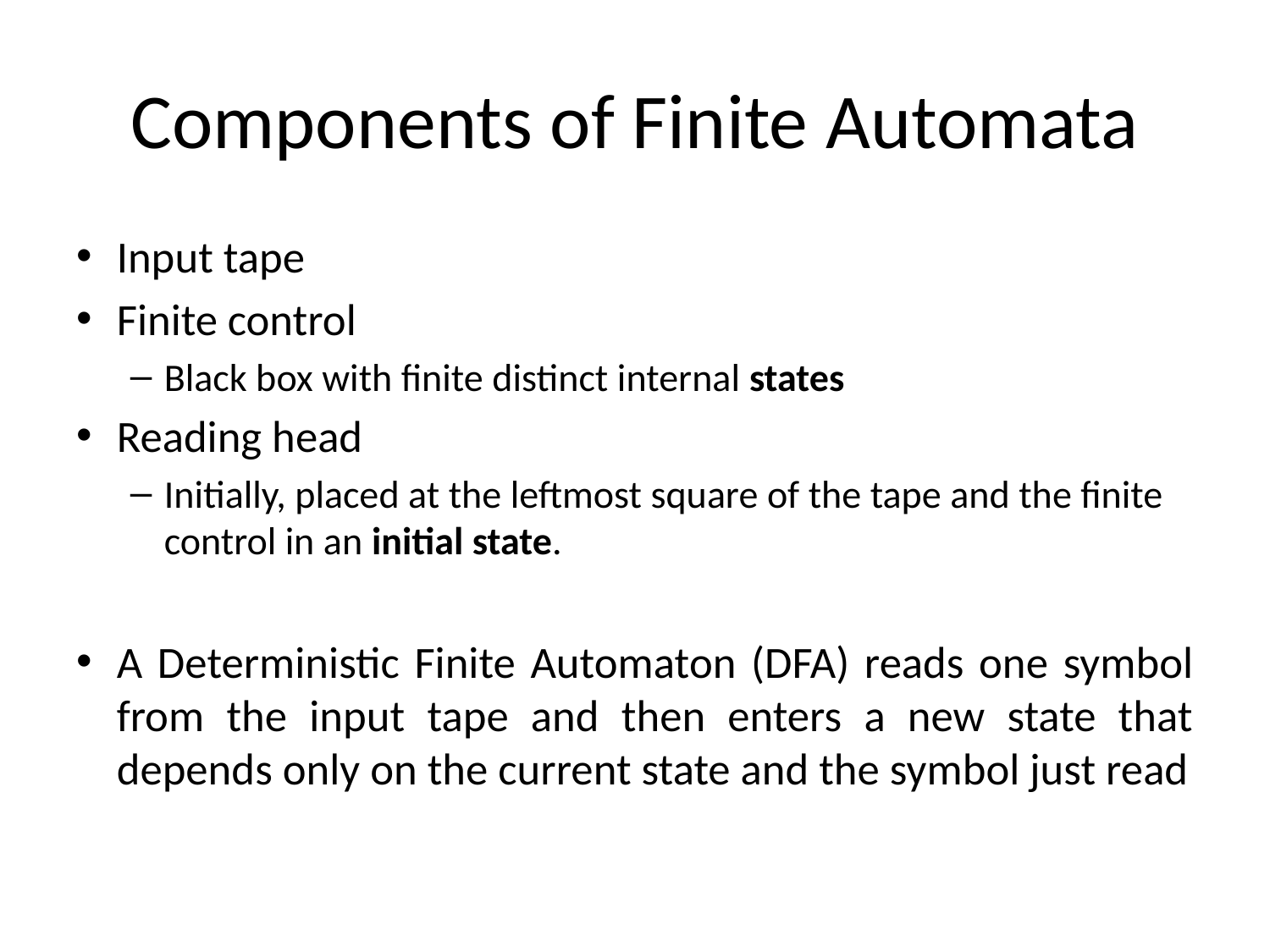

# Components of Finite Automata
Input tape
Finite control
Black box with finite distinct internal states
Reading head
Initially, placed at the leftmost square of the tape and the finite control in an initial state.

A Deterministic Finite Automaton (DFA) reads one symbol from the input tape and then enters a new state that depends only on the current state and the symbol just read